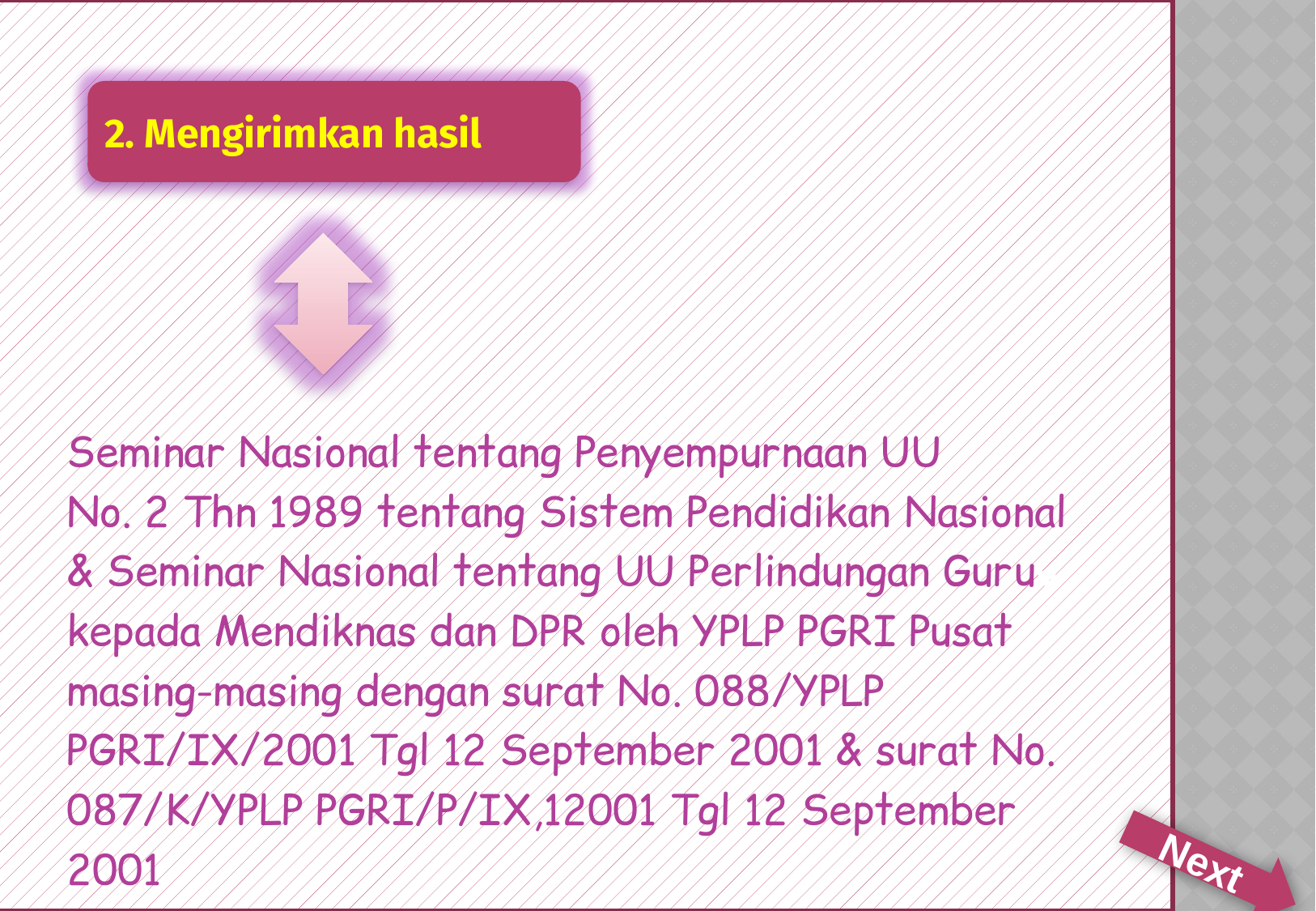

Seminar Nasional tentang Penyempurnaan UU
No. 2 Thn 1989 tentang Sistem Pendidikan Nasional
& Seminar Nasional tentang UU Perlindungan Guruu
kepada Mendiknas dan DPR oleh YPLP PGRI Pusat
masing-masing dengan surat No. 088/YPLP
PGRI/IX/2001 Tgl 12 September 2001 & surat No.
087/K/YPLP PGRI/P/IX,12001 Tgl 12 September
2001
2. Mengirimkan hasil

Next